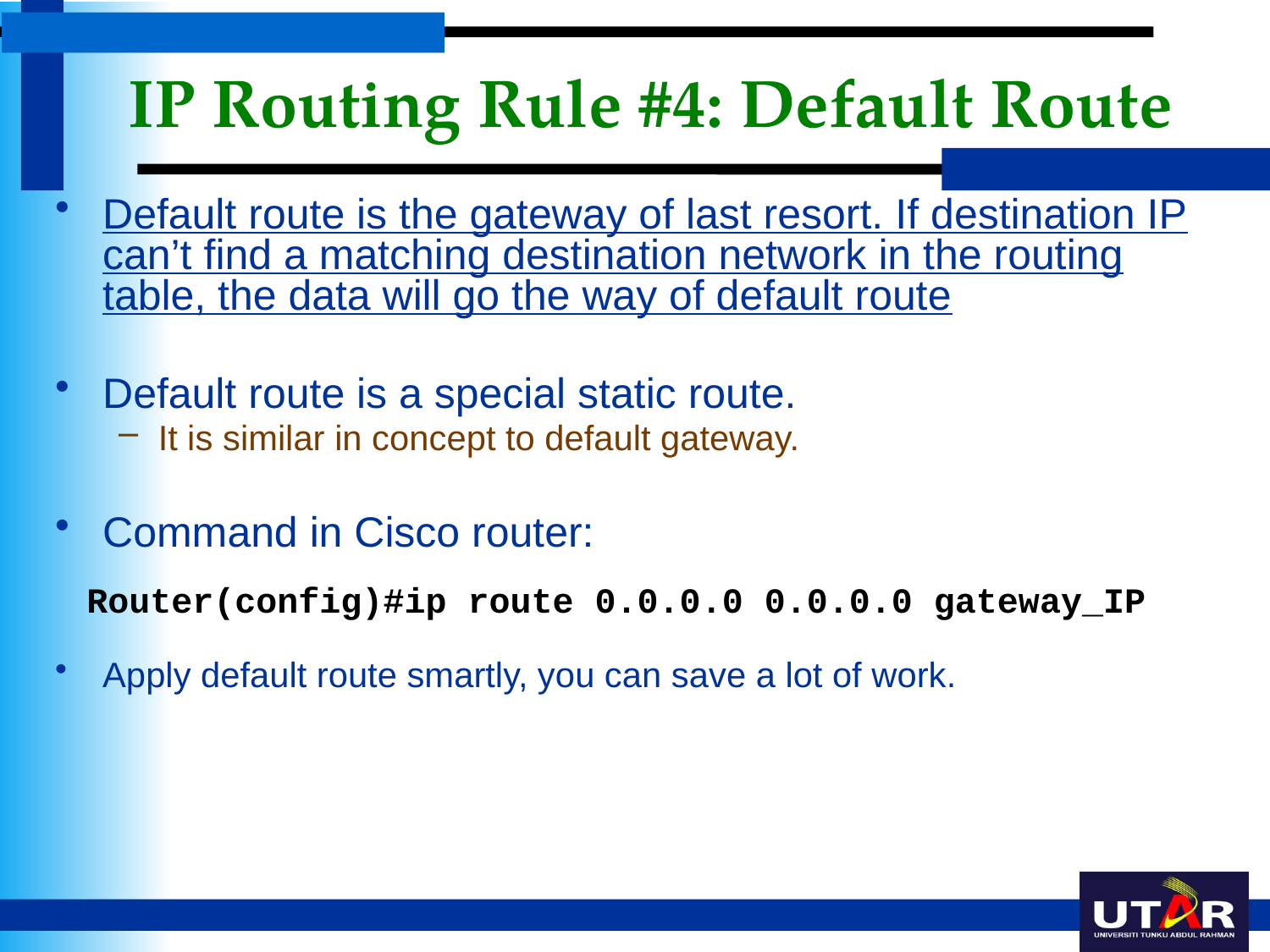

IP Routing Rule #4: Default Route
Default route is the gateway of last resort. If destination IP can’t find a matching destination network in the routing table, the data will go the way of default route

Default route is a special static route.
It is similar in concept to default gateway.

Command in Cisco router:

Apply default route smartly, you can save a lot of work.
Router(config)#ip route 0.0.0.0 0.0.0.0 gateway_IP